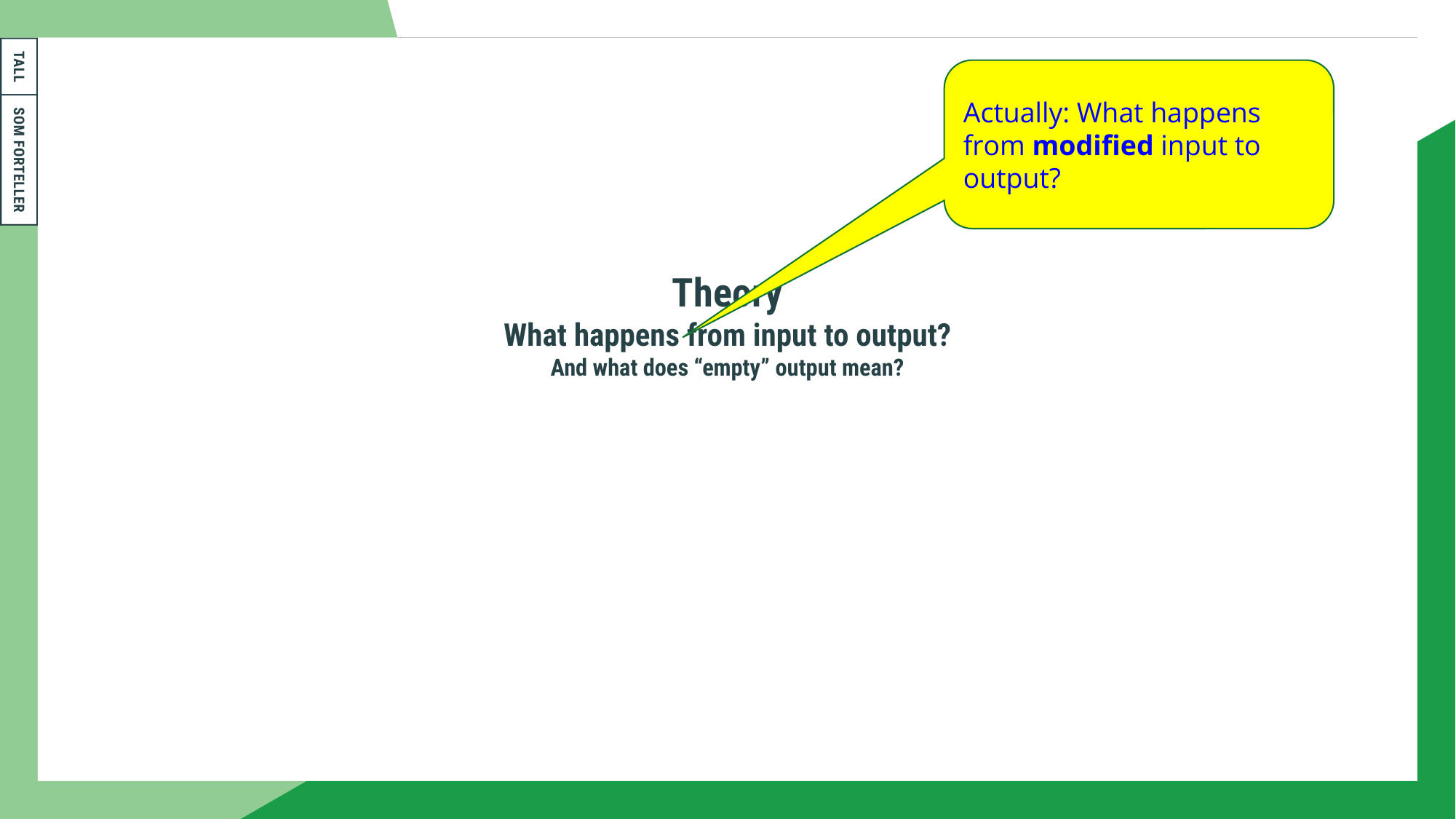

Actually: What happens from modified input to output?
# Theory What happens from input to output? And what does “empty” output mean?